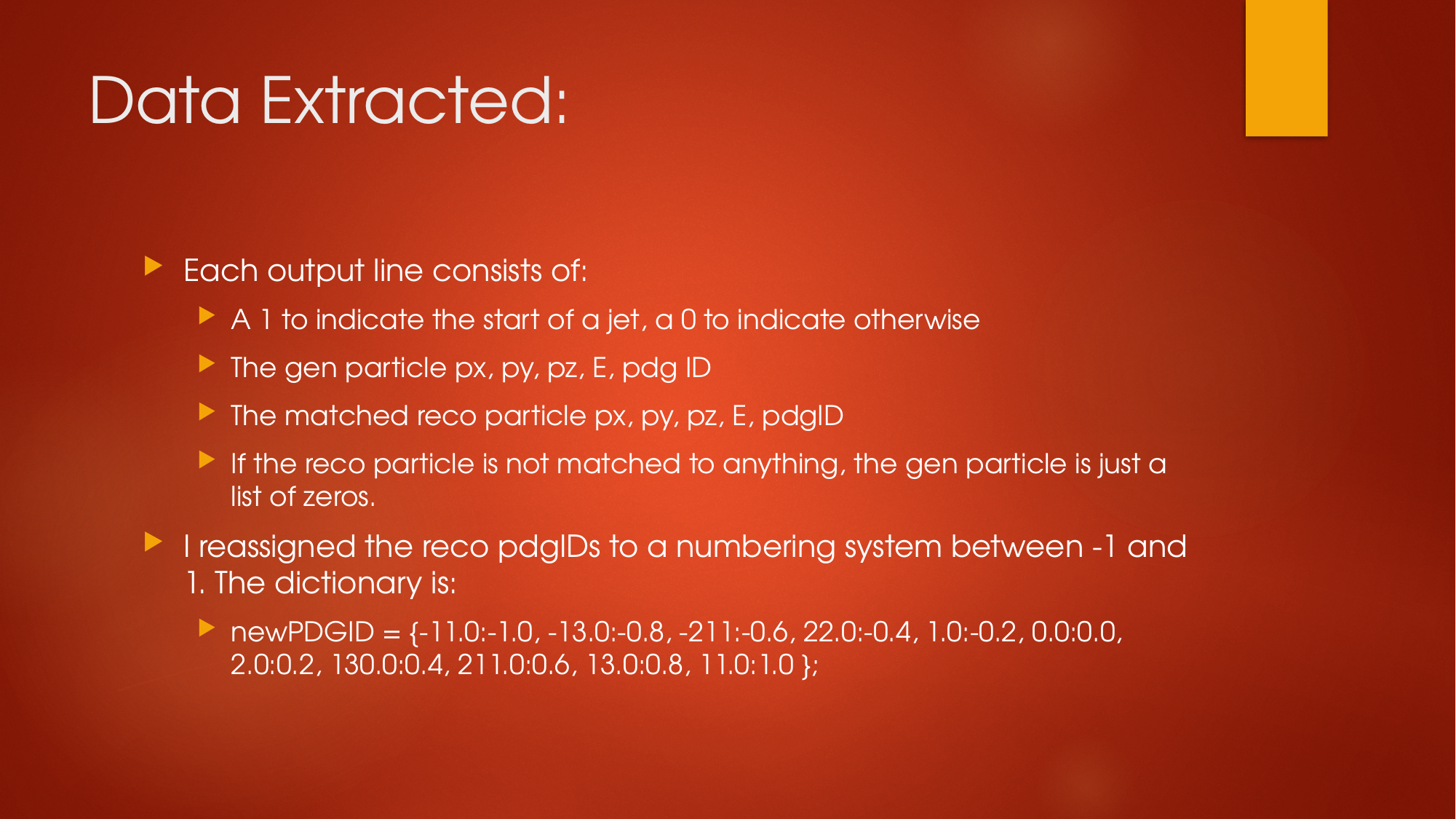

# Data Extracted:
Each output line consists of:
A 1 to indicate the start of a jet, a 0 to indicate otherwise
The gen particle px, py, pz, E, pdg ID
The matched reco particle px, py, pz, E, pdgID
If the reco particle is not matched to anything, the gen particle is just a list of zeros.
I reassigned the reco pdgIDs to a numbering system between -1 and 1. The dictionary is:
newPDGID = {-11.0:-1.0, -13.0:-0.8, -211:-0.6, 22.0:-0.4, 1.0:-0.2, 0.0:0.0, 2.0:0.2, 130.0:0.4, 211.0:0.6, 13.0:0.8, 11.0:1.0 };